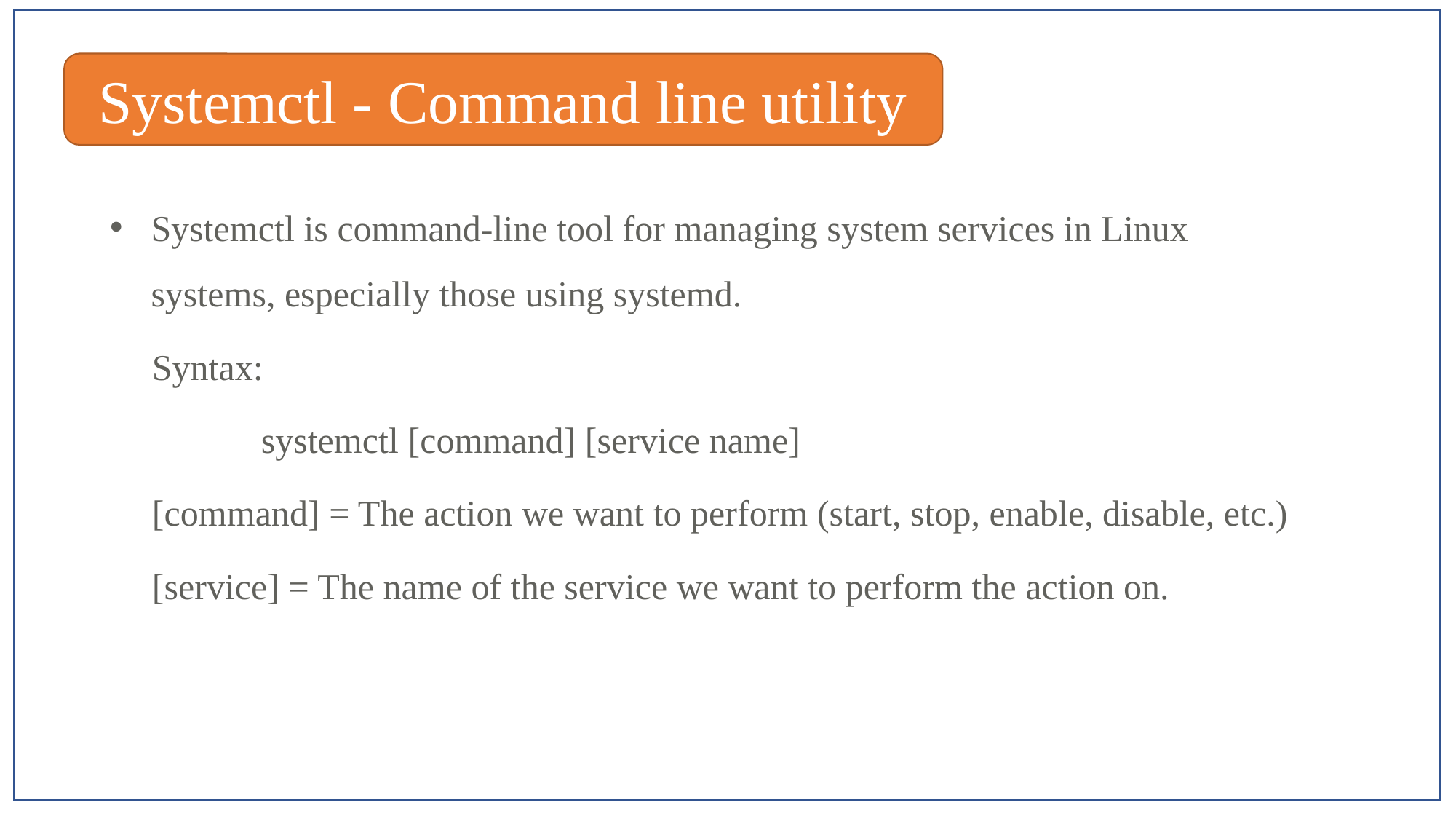

Systemctl - Command line utility
Systemctl is command-line tool for managing system services in Linux systems, especially those using systemd.
Syntax:
	systemctl [command] [service name]
[command] = The action we want to perform (start, stop, enable, disable, etc.)
[service] = The name of the service we want to perform the action on.